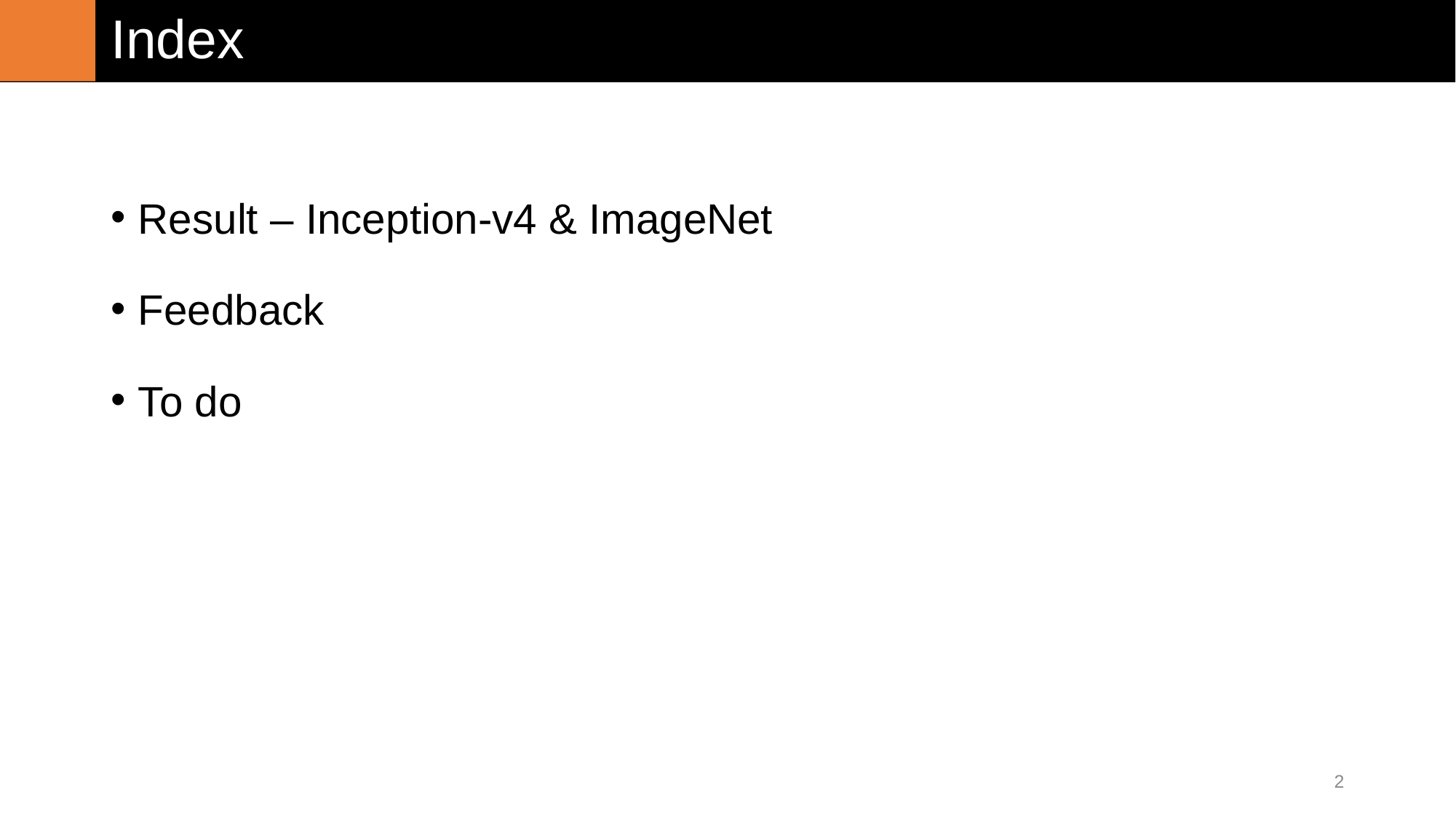

# Index
Result – Inception-v4 & ImageNet
Feedback
To do
2